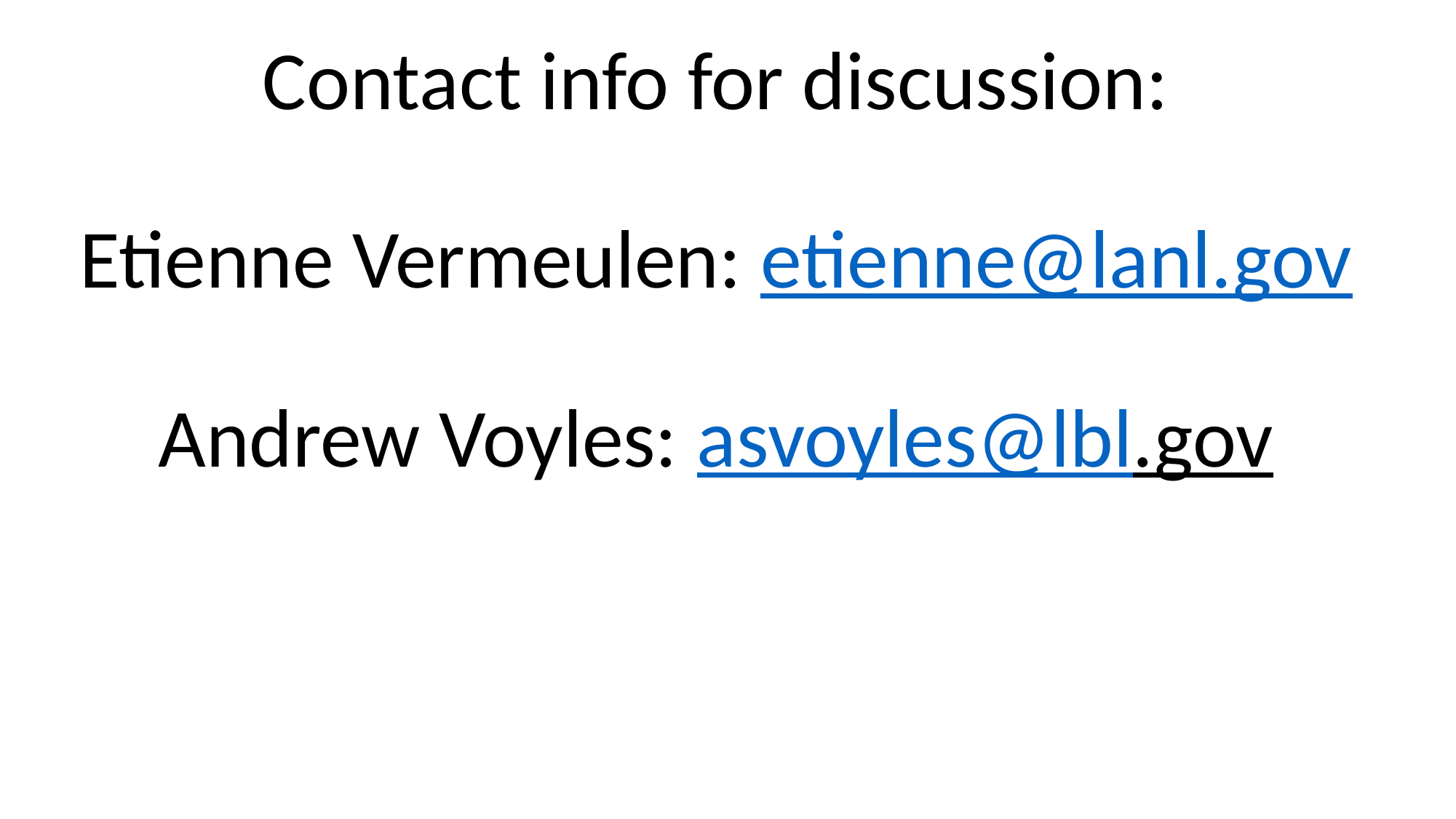

# Contact info for discussion: Etienne Vermeulen: etienne@lanl.gov Andrew Voyles: asvoyles@lbl.gov